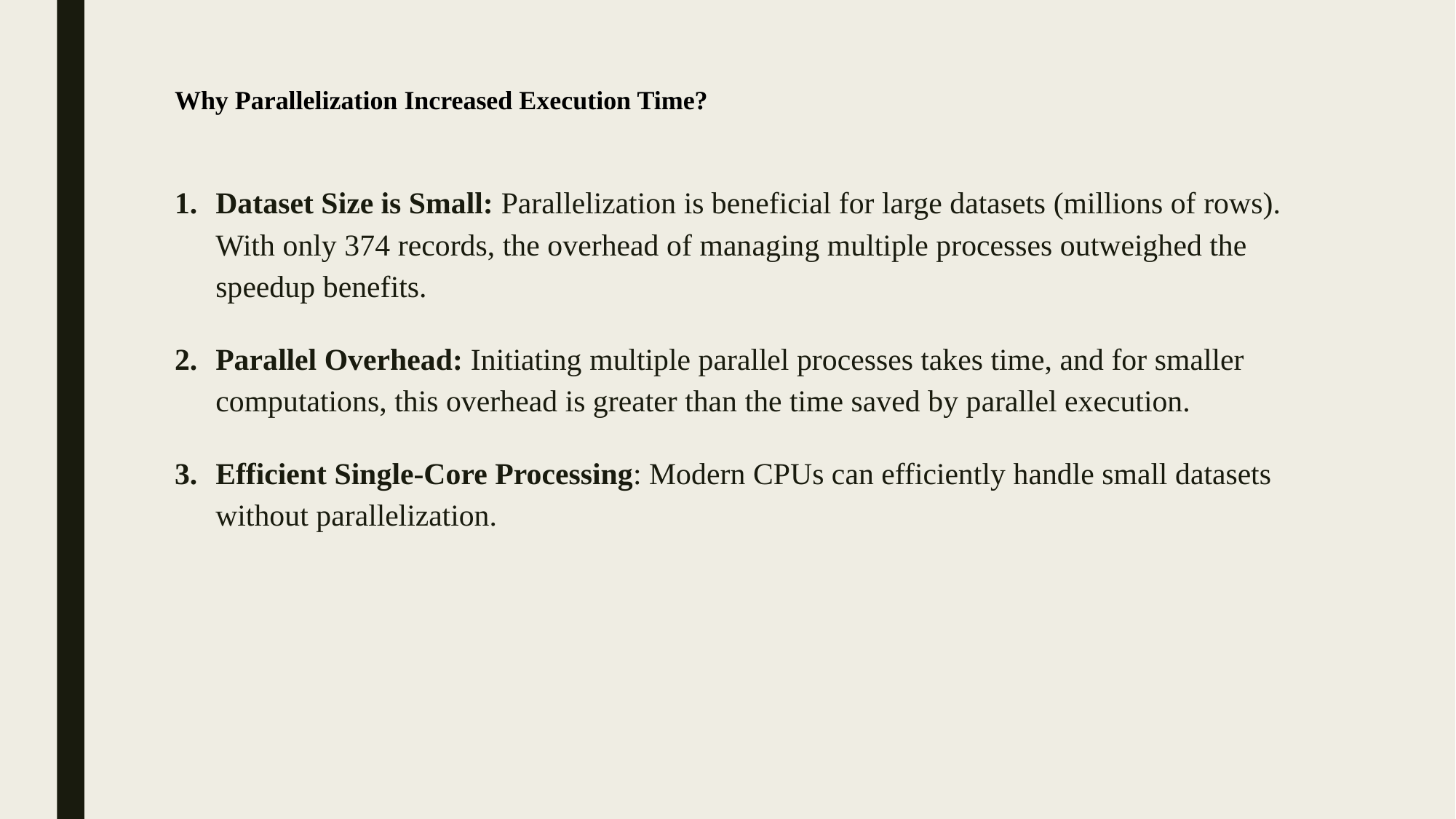

# Why Parallelization Increased Execution Time?
Dataset Size is Small: Parallelization is beneficial for large datasets (millions of rows). With only 374 records, the overhead of managing multiple processes outweighed the speedup benefits.
Parallel Overhead: Initiating multiple parallel processes takes time, and for smaller computations, this overhead is greater than the time saved by parallel execution.
Efficient Single-Core Processing: Modern CPUs can efficiently handle small datasets without parallelization.